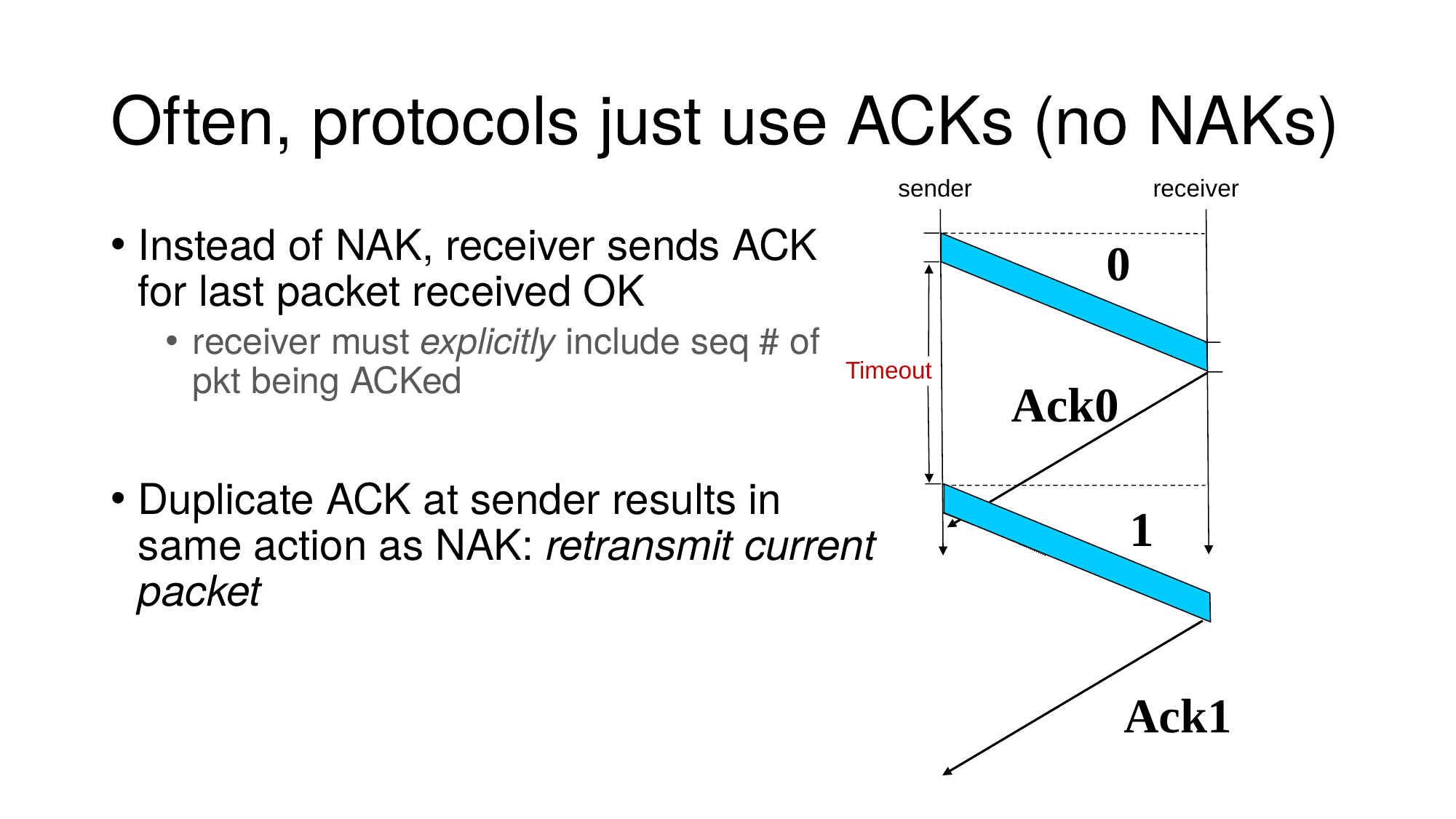

# Often, protocols just use ACKs (no NAKs)
sender
receiver

Instead of NAK, receiver sends ACK for last packet received OK
receiver must explicitly include seq # of pkt being ACKed

Duplicate ACK at sender results in same action as NAK: retransmit current packet

0

Timeout
Ack0

1

Ack1